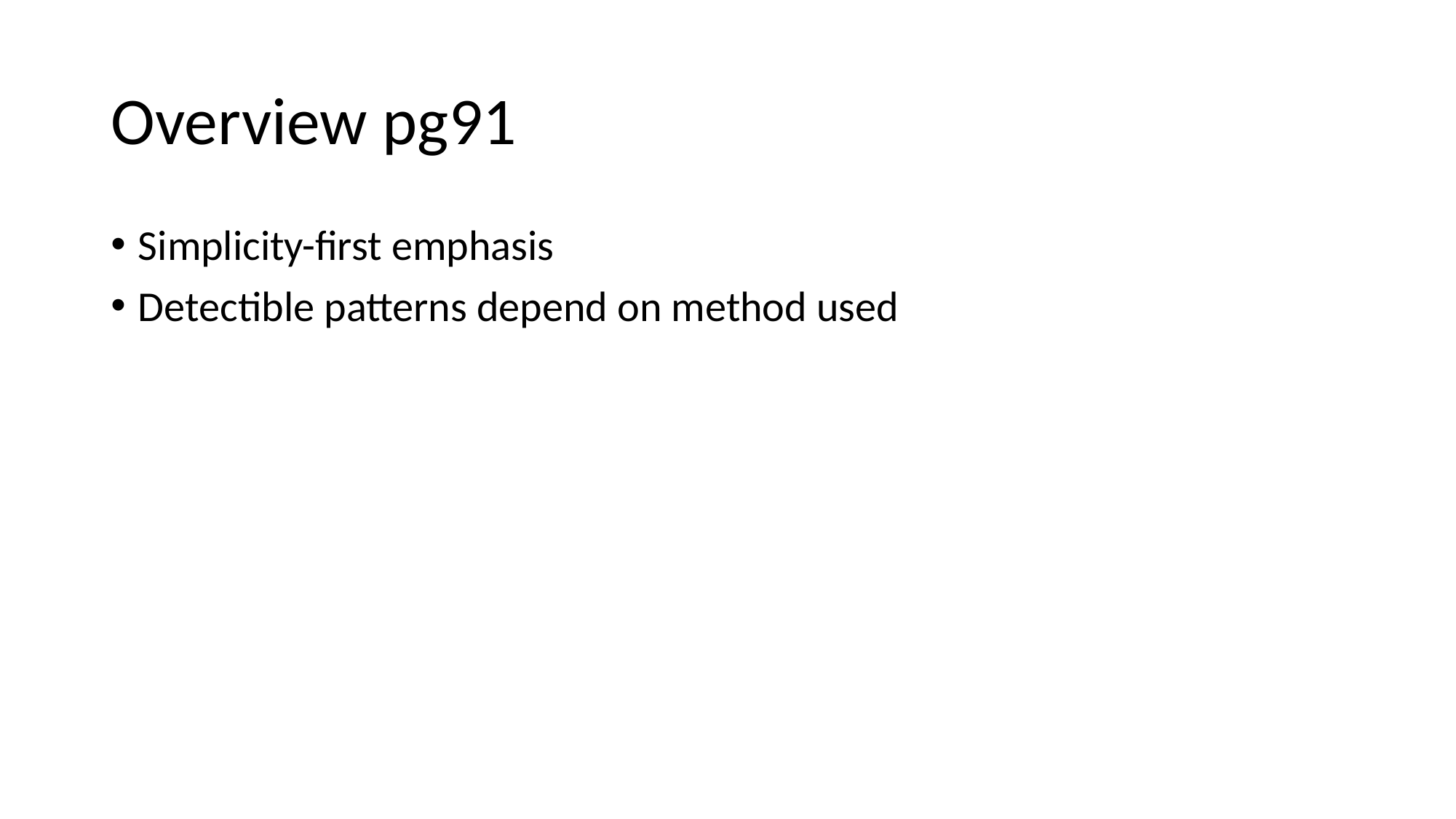

# Overview pg91
Simplicity-first emphasis
Detectible patterns depend on method used